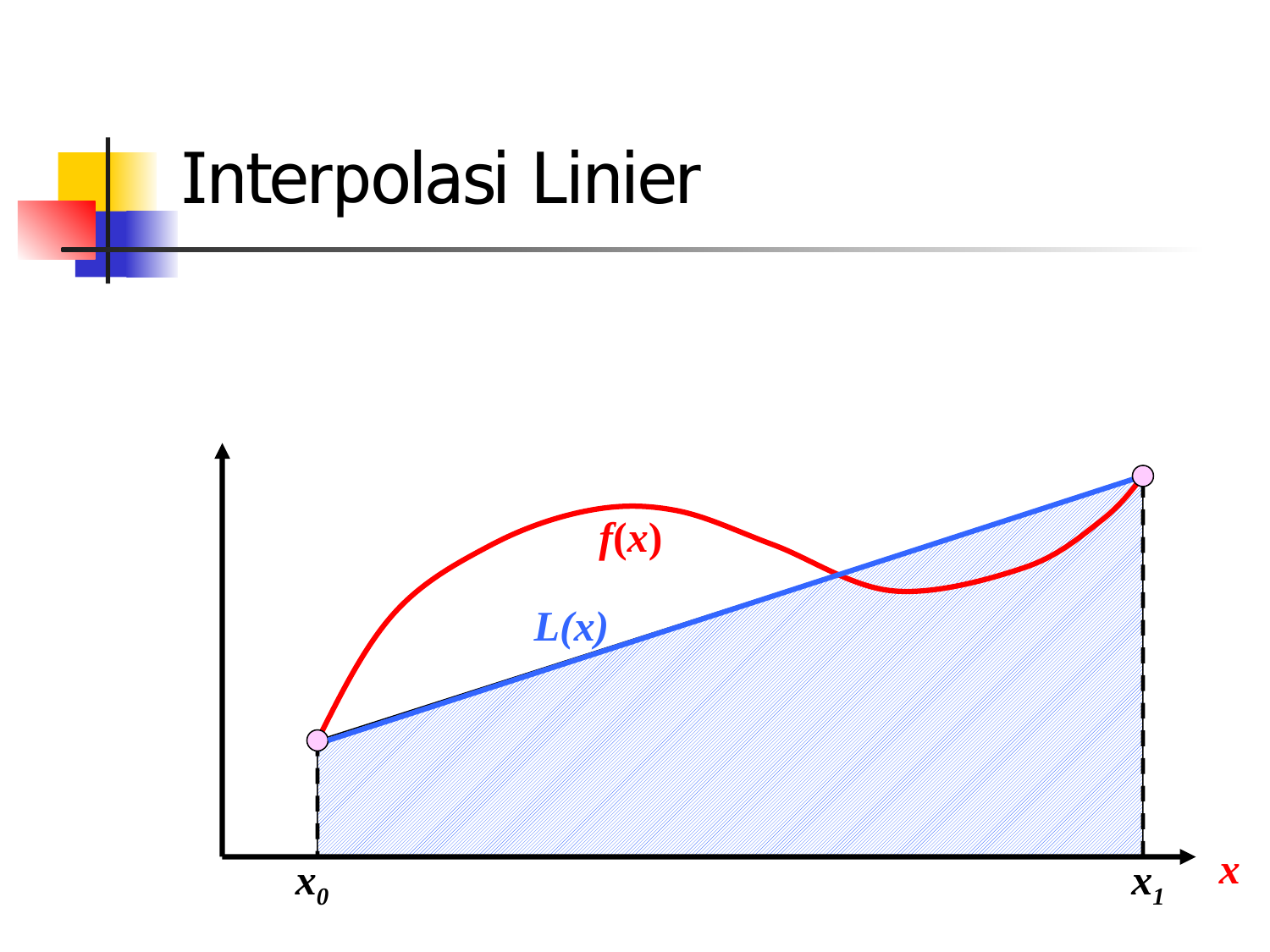

Interpolasi Linier

f(x)
L(x)

x
x0
x1